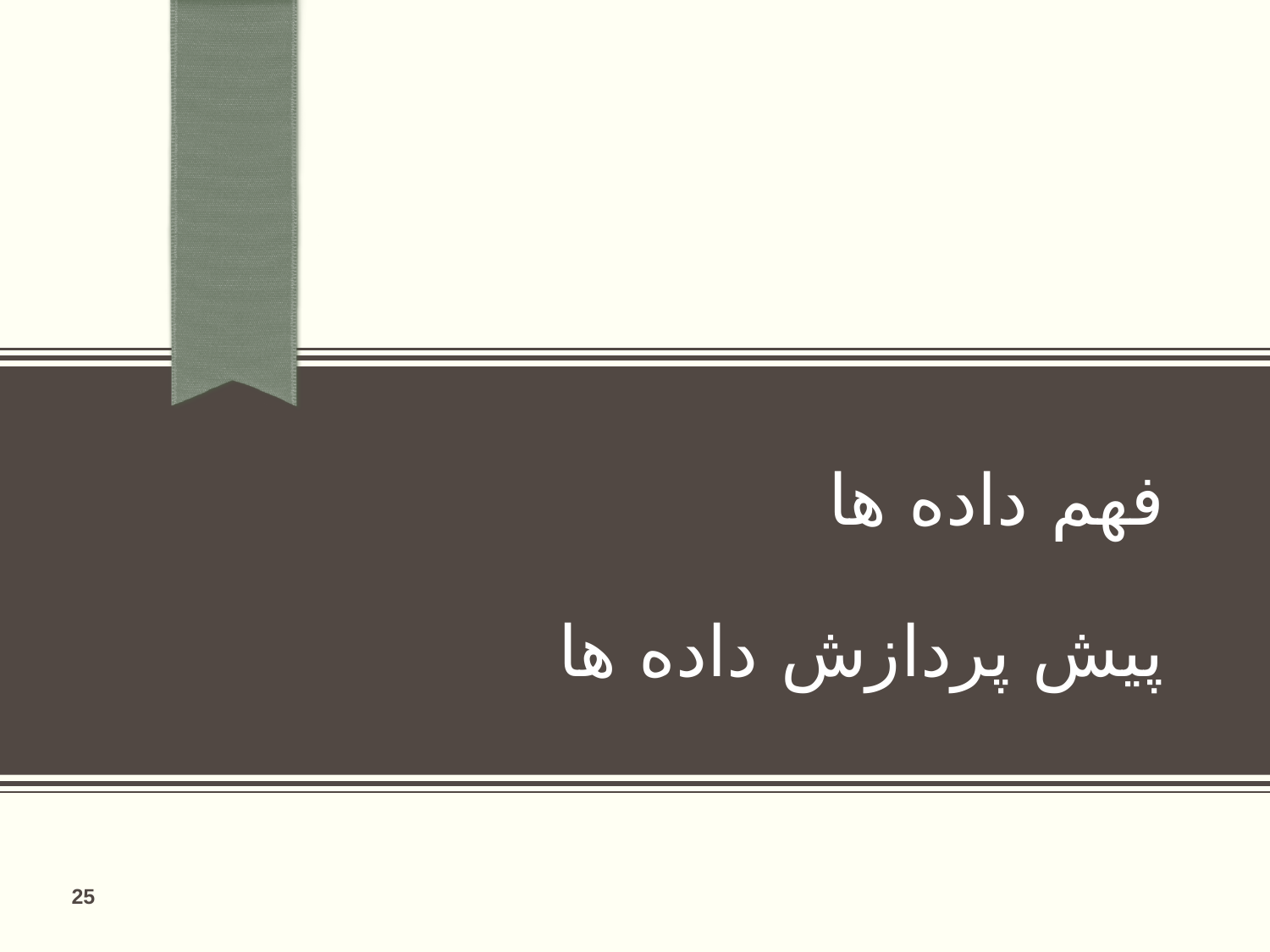

# فهم داده ها پیش پردازش داده ها
25